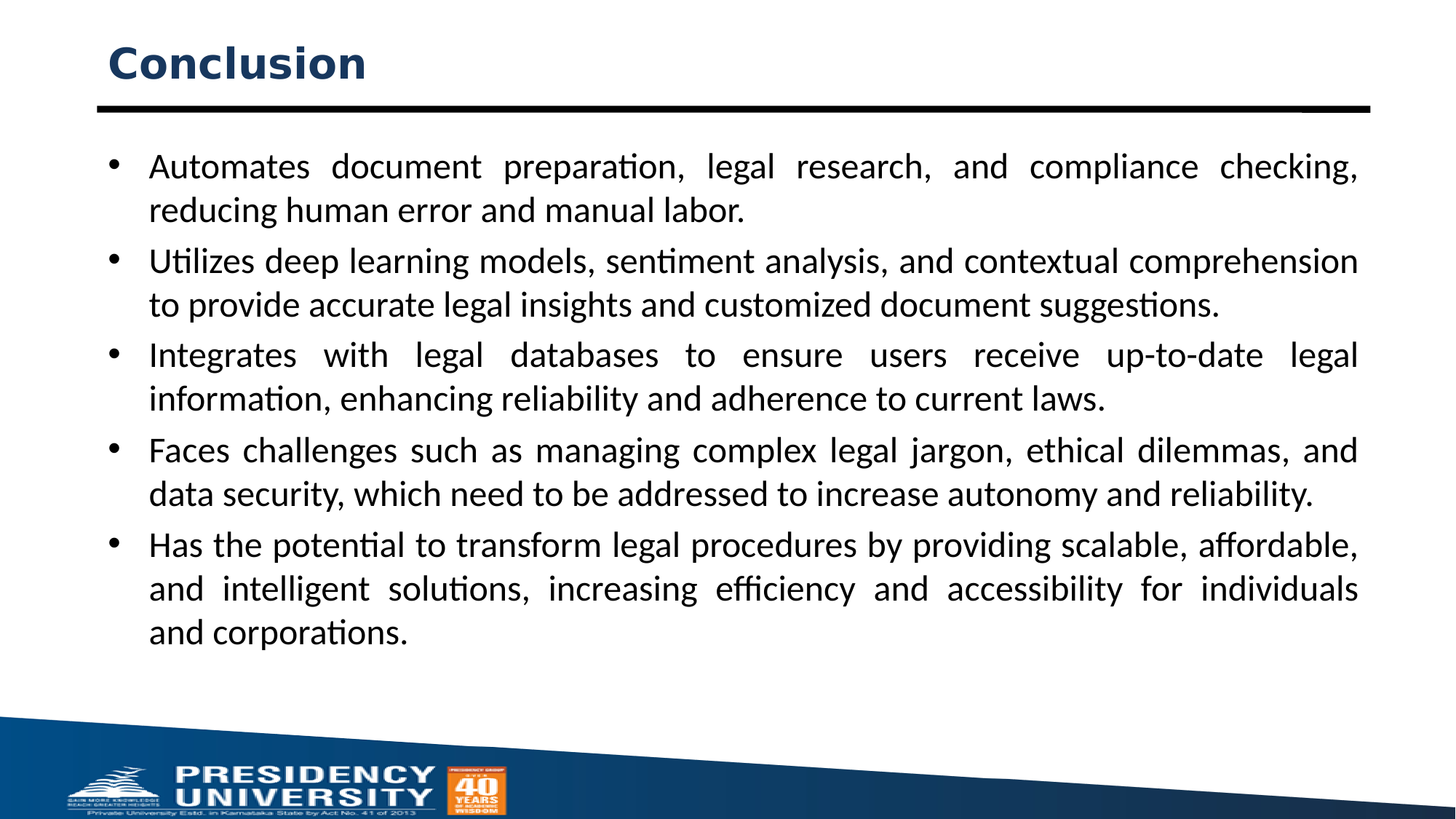

# Conclusion
Automates document preparation, legal research, and compliance checking, reducing human error and manual labor.
Utilizes deep learning models, sentiment analysis, and contextual comprehension to provide accurate legal insights and customized document suggestions.
Integrates with legal databases to ensure users receive up-to-date legal information, enhancing reliability and adherence to current laws.
Faces challenges such as managing complex legal jargon, ethical dilemmas, and data security, which need to be addressed to increase autonomy and reliability.
Has the potential to transform legal procedures by providing scalable, affordable, and intelligent solutions, increasing efficiency and accessibility for individuals and corporations.